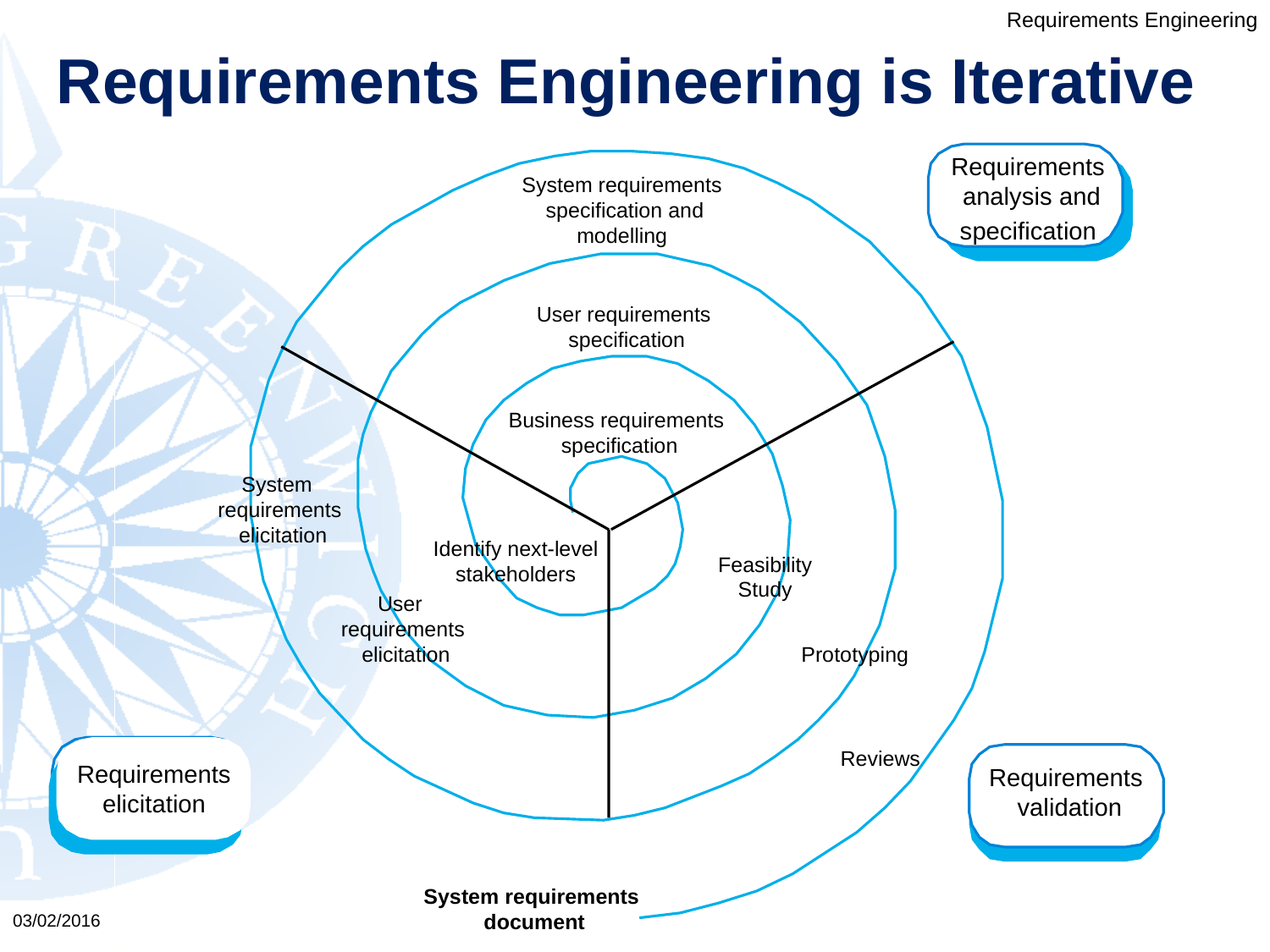

Requirements Engineering is Iterative

Requirements
 analysis and
specification

System requirements
 specification and
modelling
User requirements
 specification

Business requirements
 specification
System
requirements
 elicitation

Identify next-level
stakeholders
Feasibility
Study

User
requirements
 elicitation
Prototyping

Requirements
elicitation

Reviews

Requirements
 validation
System requirements
 document
03/02/2016